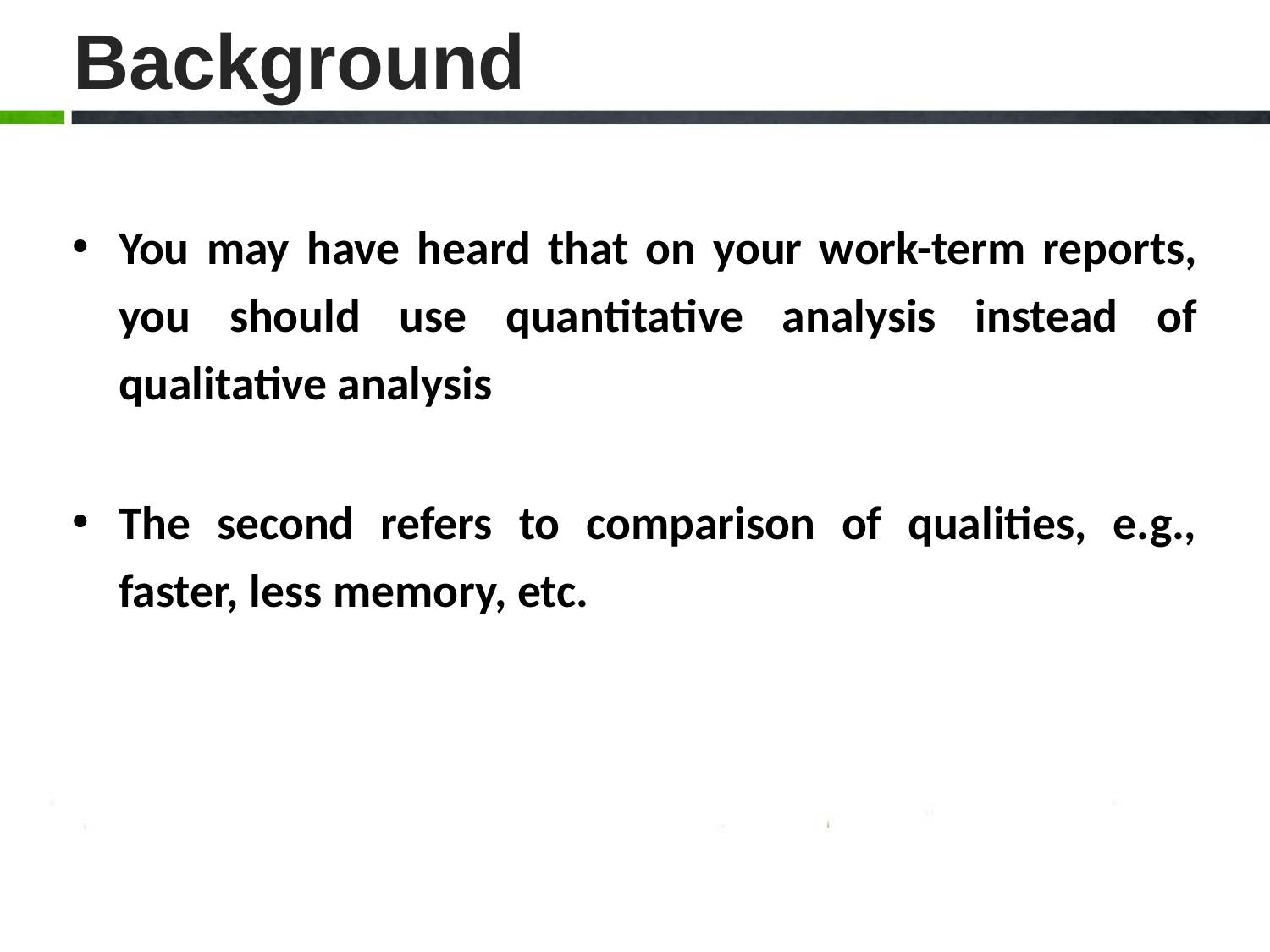

# Background
You may have heard that on your work-term reports, you should use quantitative analysis instead of qualitative analysis

The second refers to comparison of qualities, e.g., faster, less memory, etc.